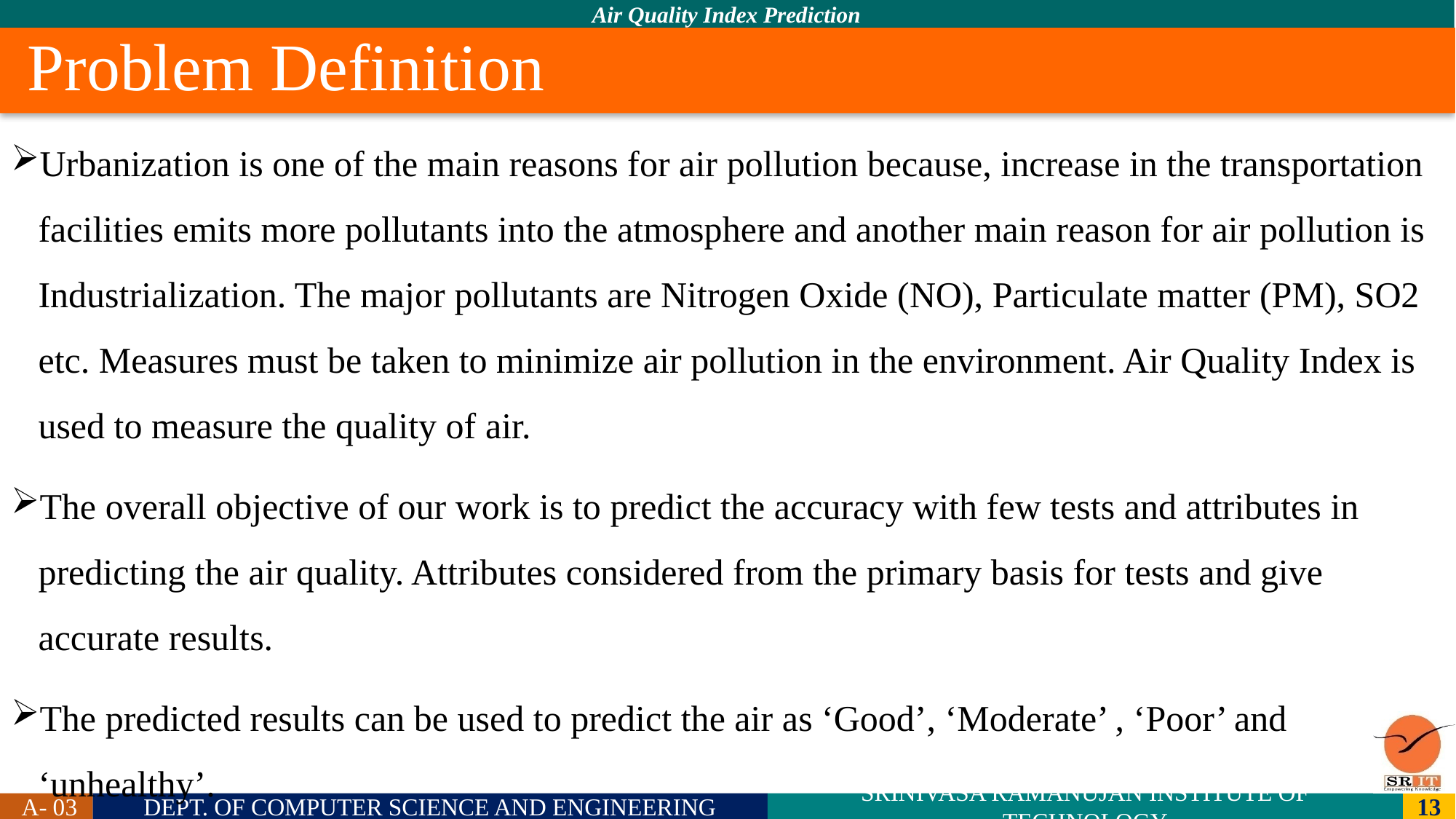

# Problem Definition
Urbanization is one of the main reasons for air pollution because, increase in the transportation facilities emits more pollutants into the atmosphere and another main reason for air pollution is Industrialization. The major pollutants are Nitrogen Oxide (NO), Particulate matter (PM), SO2 etc. Measures must be taken to minimize air pollution in the environment. Air Quality Index is used to measure the quality of air.
The overall objective of our work is to predict the accuracy with few tests and attributes in predicting the air quality. Attributes considered from the primary basis for tests and give accurate results.
The predicted results can be used to predict the air as ‘Good’, ‘Moderate’ , ‘Poor’ and ‘unhealthy’.